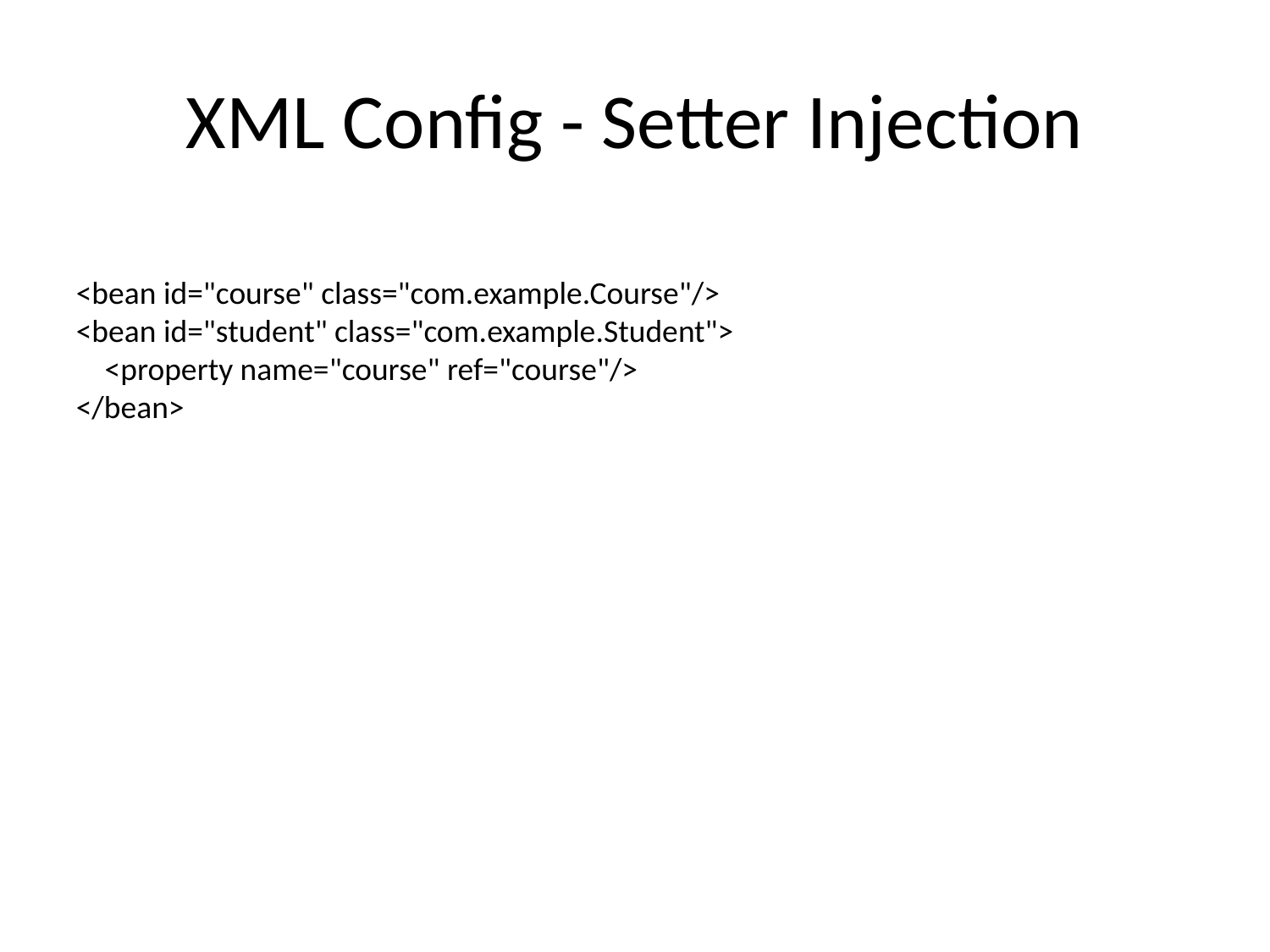

# XML Config - Setter Injection

<bean id="course" class="com.example.Course"/>
<bean id="student" class="com.example.Student">
    <property name="course" ref="course"/>
</bean>